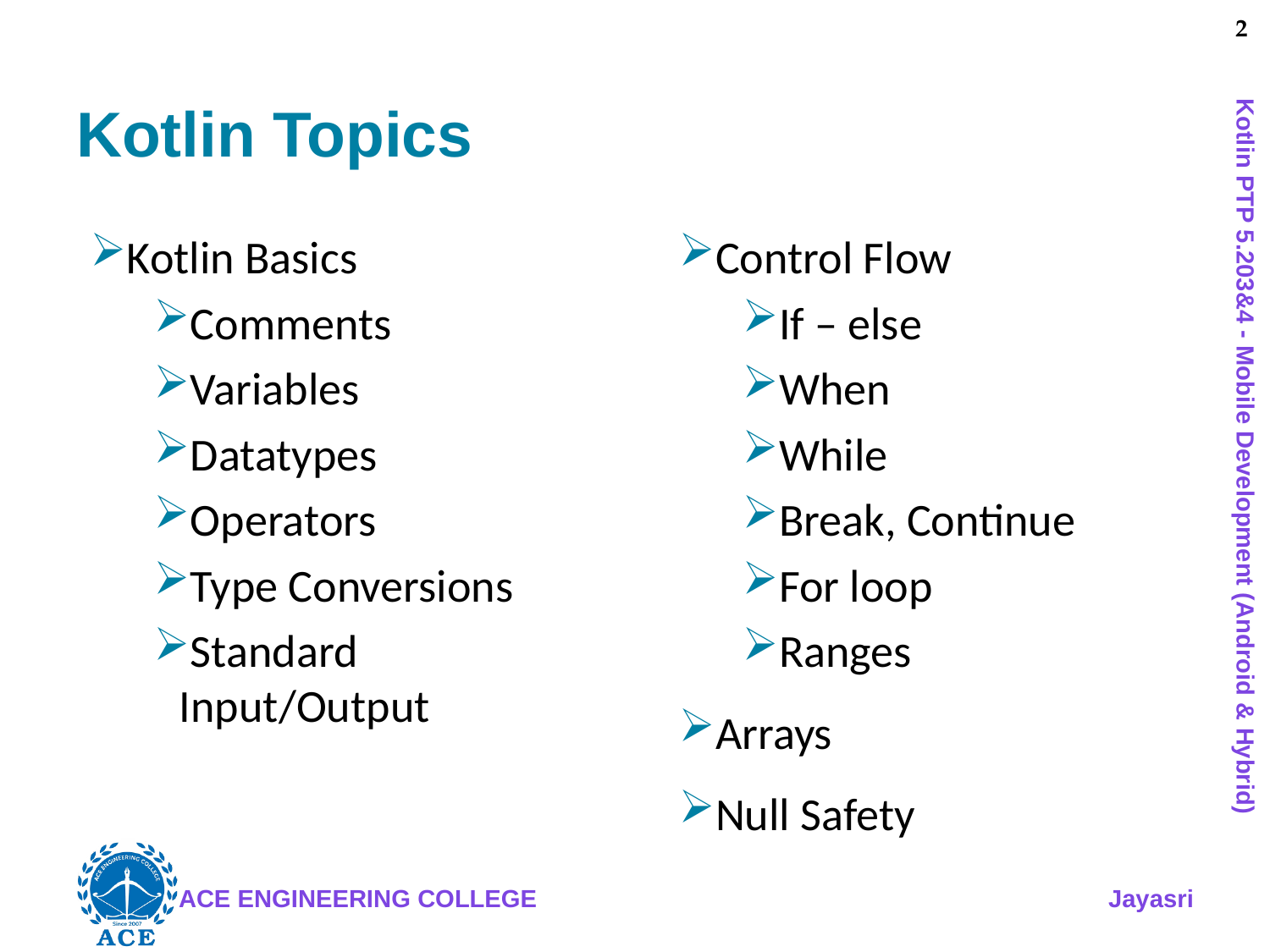

# Kotlin Topics
Kotlin Basics
Comments
Variables
Datatypes
Operators
Type Conversions
Standard Input/Output

Control Flow
If – else
When
While
Break, Continue
For loop
Ranges
Arrays
Null Safety